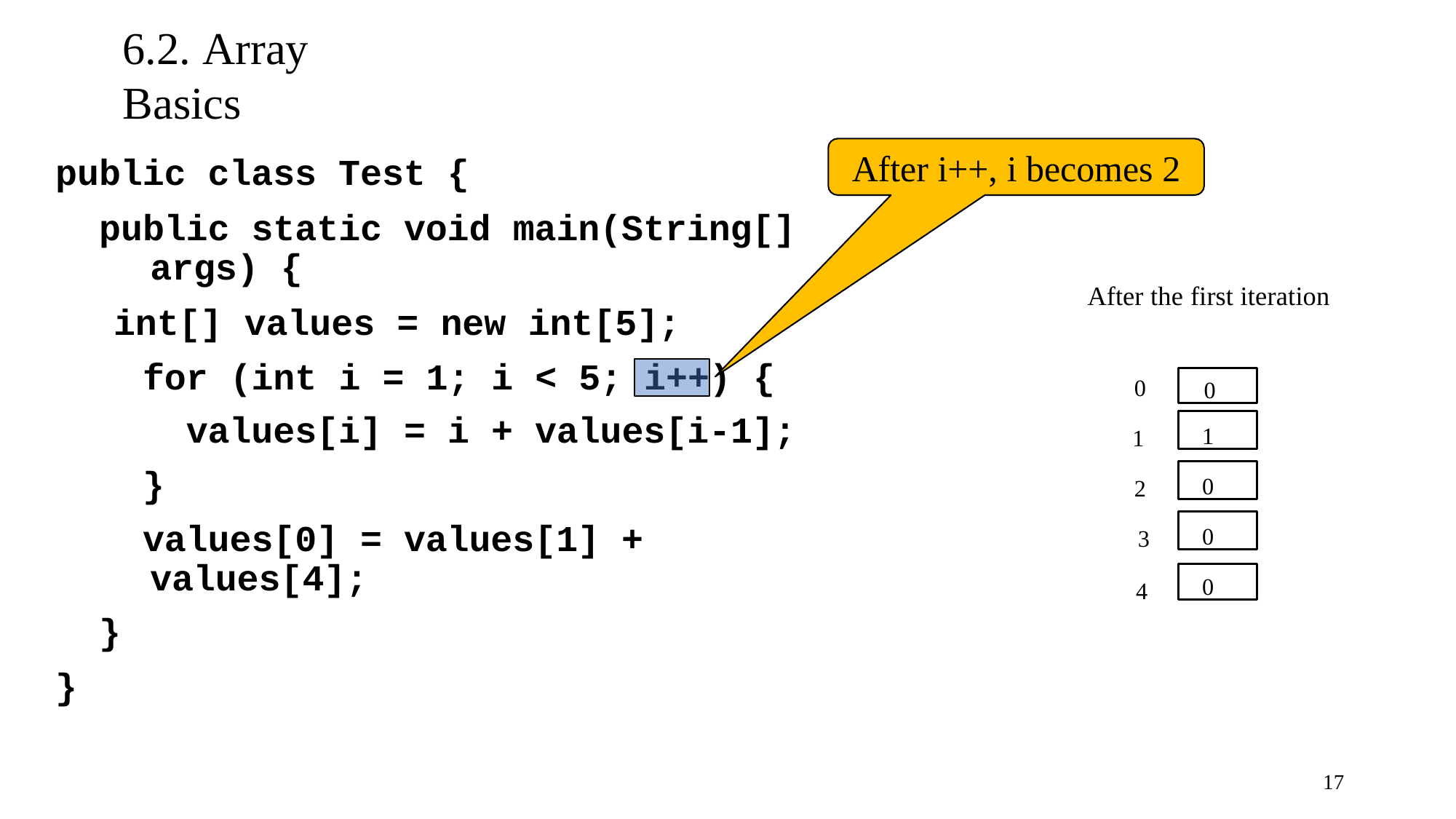

# 6.2. Array Basics
public class Test {
public static void main(String[]  args) {
int[] values = new int[5];  for (int i = 1; i < 5; i++) {

After i++, i becomes 2
After the first iteration

0
0
values[i] = i + values[i-1];
1
1
}
values[0] = values[1] +  values[4];
0
2
0
3
0
4
}
}
17